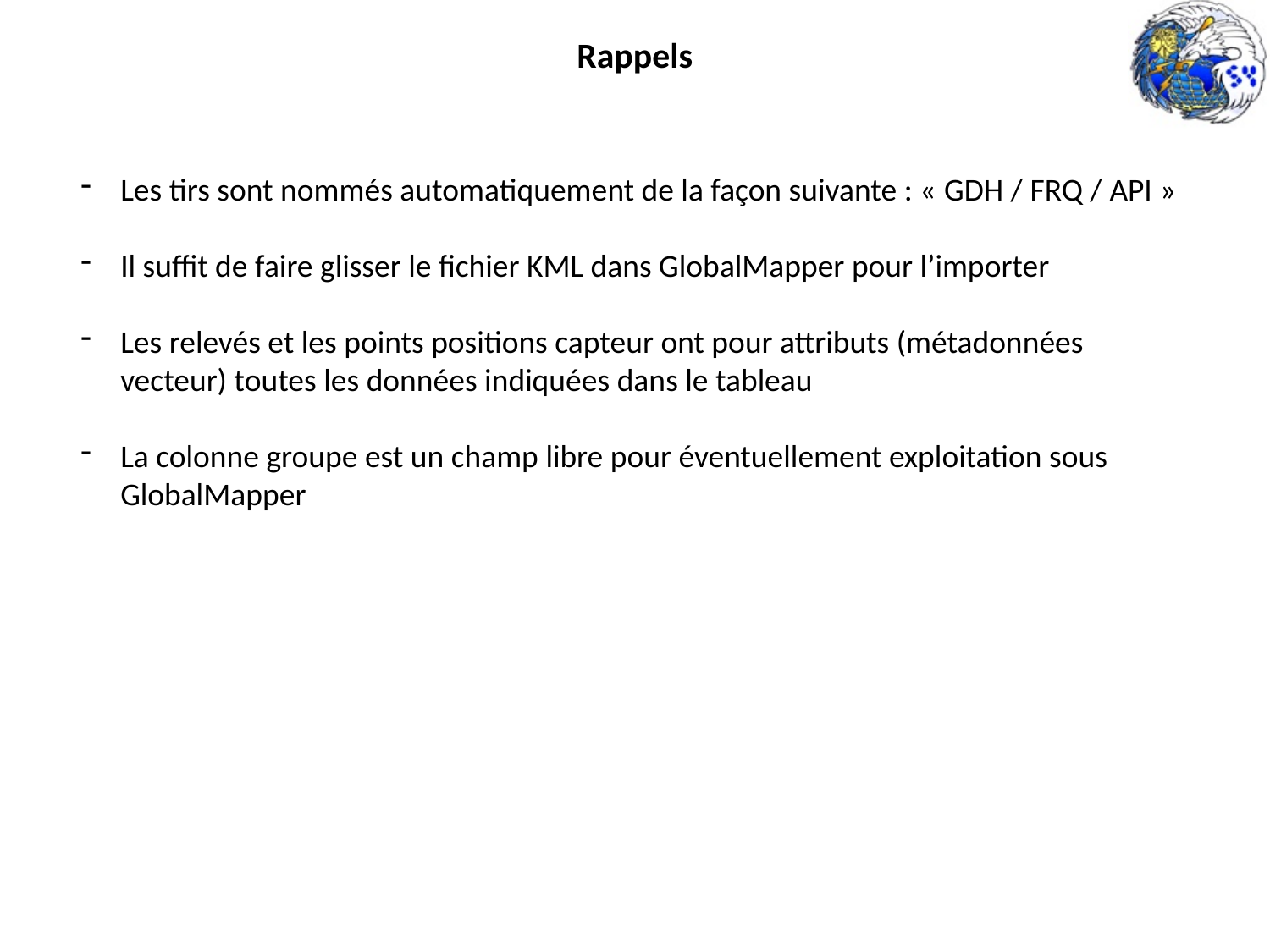

Rappels
Les tirs sont nommés automatiquement de la façon suivante : « GDH / FRQ / API »

Il suffit de faire glisser le fichier KML dans GlobalMapper pour l’importer

Les relevés et les points positions capteur ont pour attributs (métadonnées vecteur) toutes les données indiquées dans le tableau

La colonne groupe est un champ libre pour éventuellement exploitation sous GlobalMapper